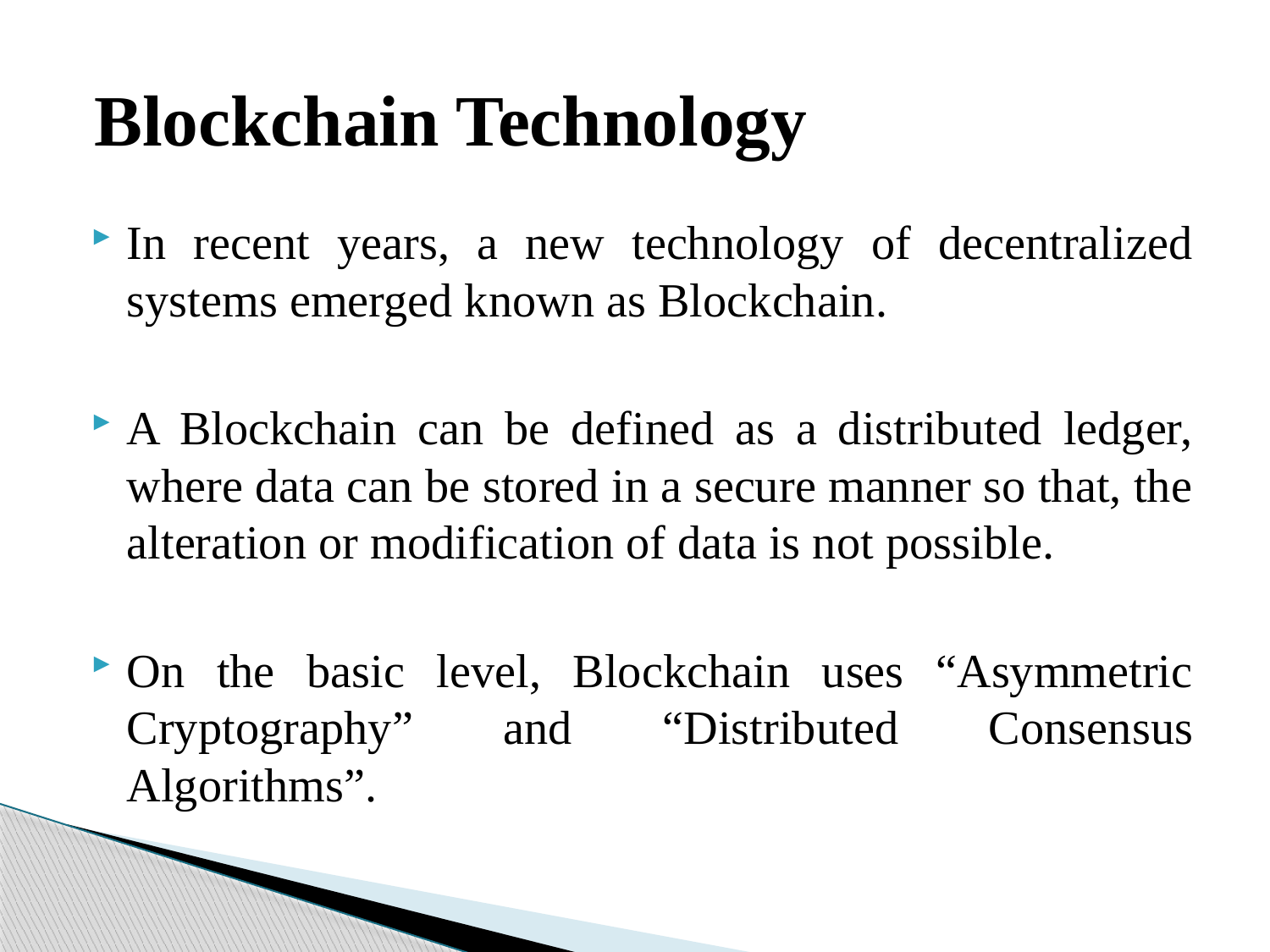

# Blockchain Technology
In recent years, a new technology of decentralized systems emerged known as Blockchain.

A Blockchain can be defined as a distributed ledger, where data can be stored in a secure manner so that, the alteration or modification of data is not possible.

On the basic level, Blockchain uses “Asymmetric Cryptography” and “Distributed Consensus Algorithms”.